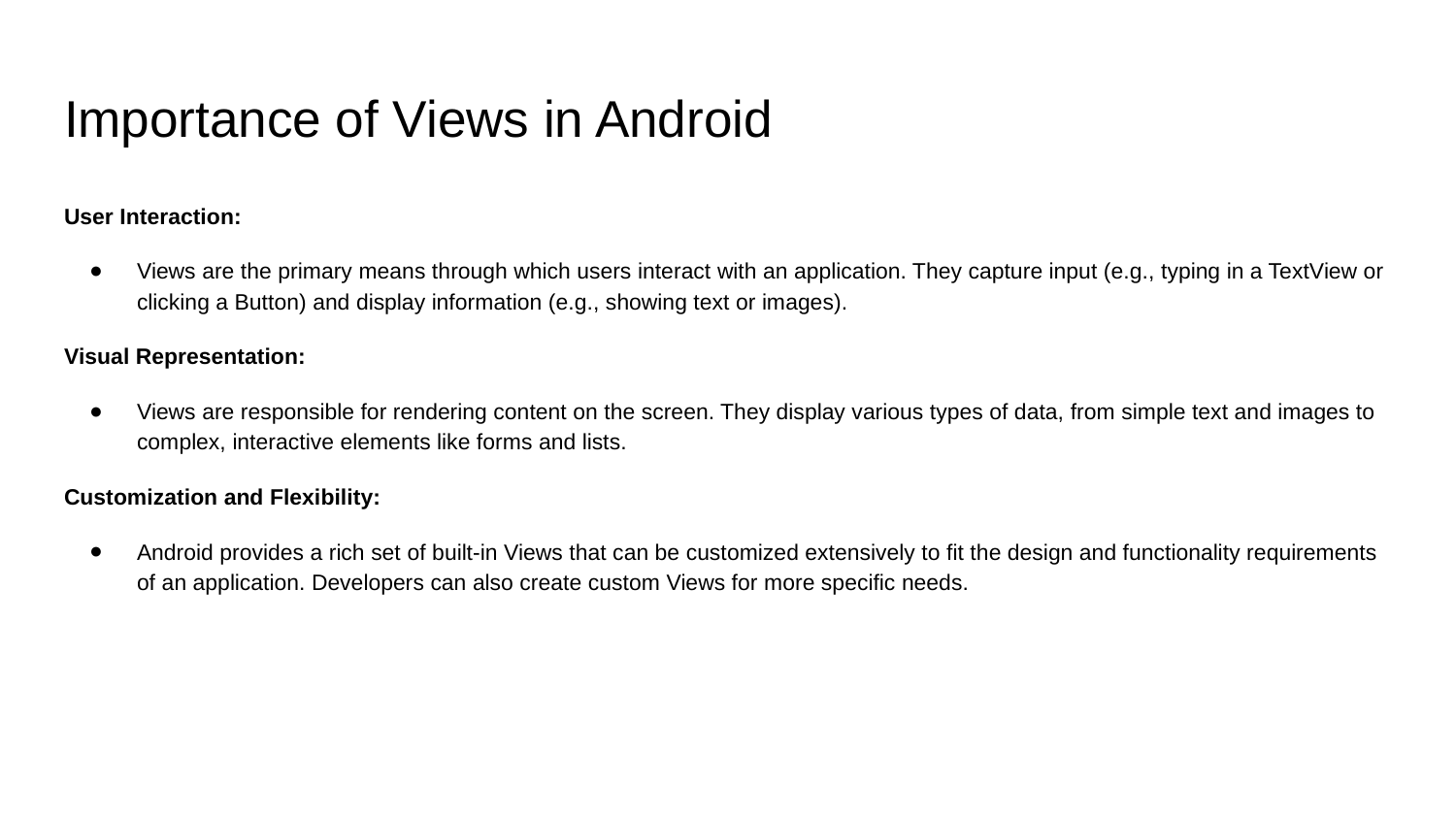

# Importance of Views in Android
User Interaction:
Views are the primary means through which users interact with an application. They capture input (e.g., typing in a TextView or clicking a Button) and display information (e.g., showing text or images).
Visual Representation:
Views are responsible for rendering content on the screen. They display various types of data, from simple text and images to complex, interactive elements like forms and lists.
Customization and Flexibility:
Android provides a rich set of built-in Views that can be customized extensively to fit the design and functionality requirements of an application. Developers can also create custom Views for more specific needs.